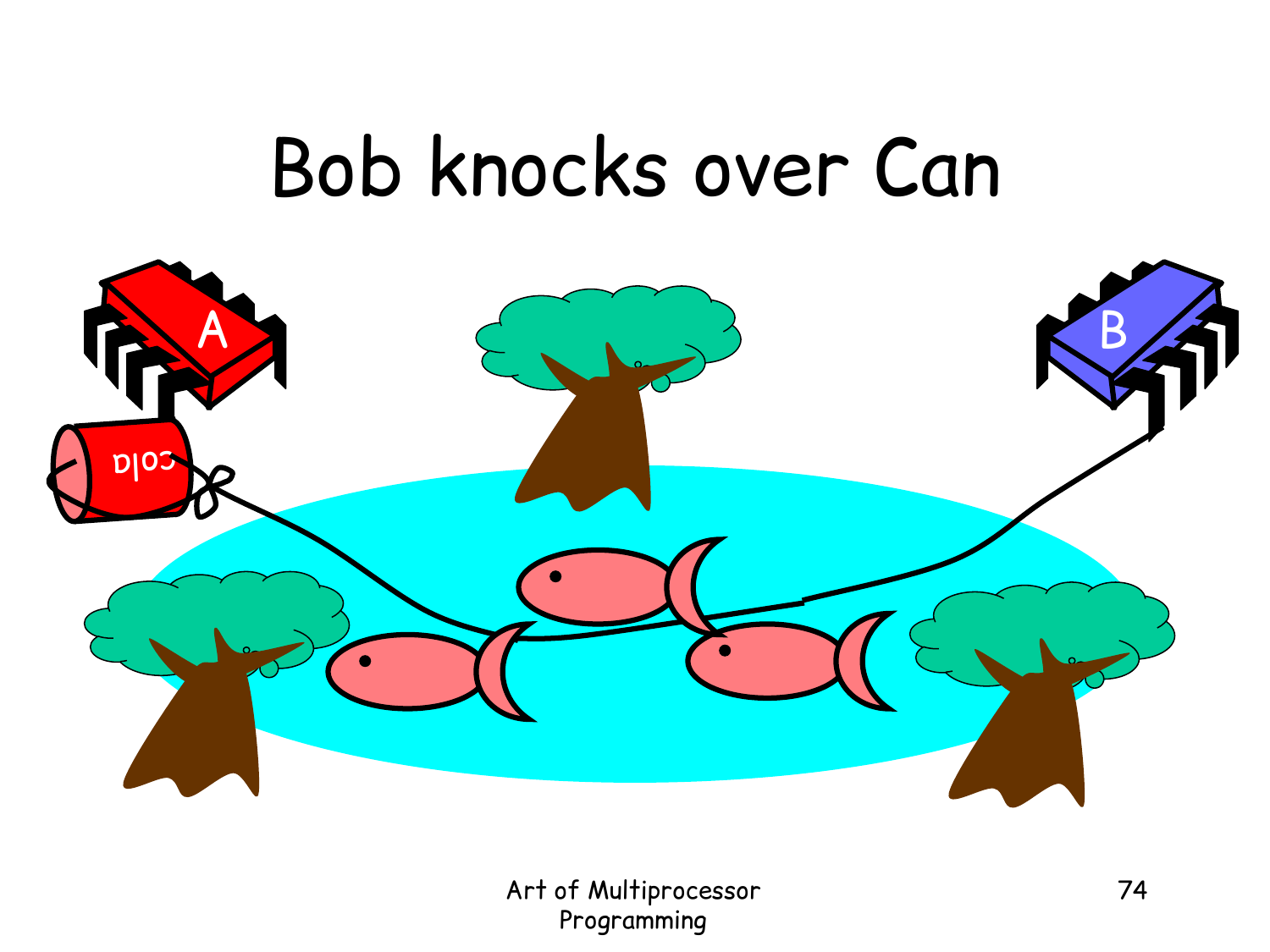

# Bob knocks over Can

A
B

cola

Art of Multiprocessor Programming
74